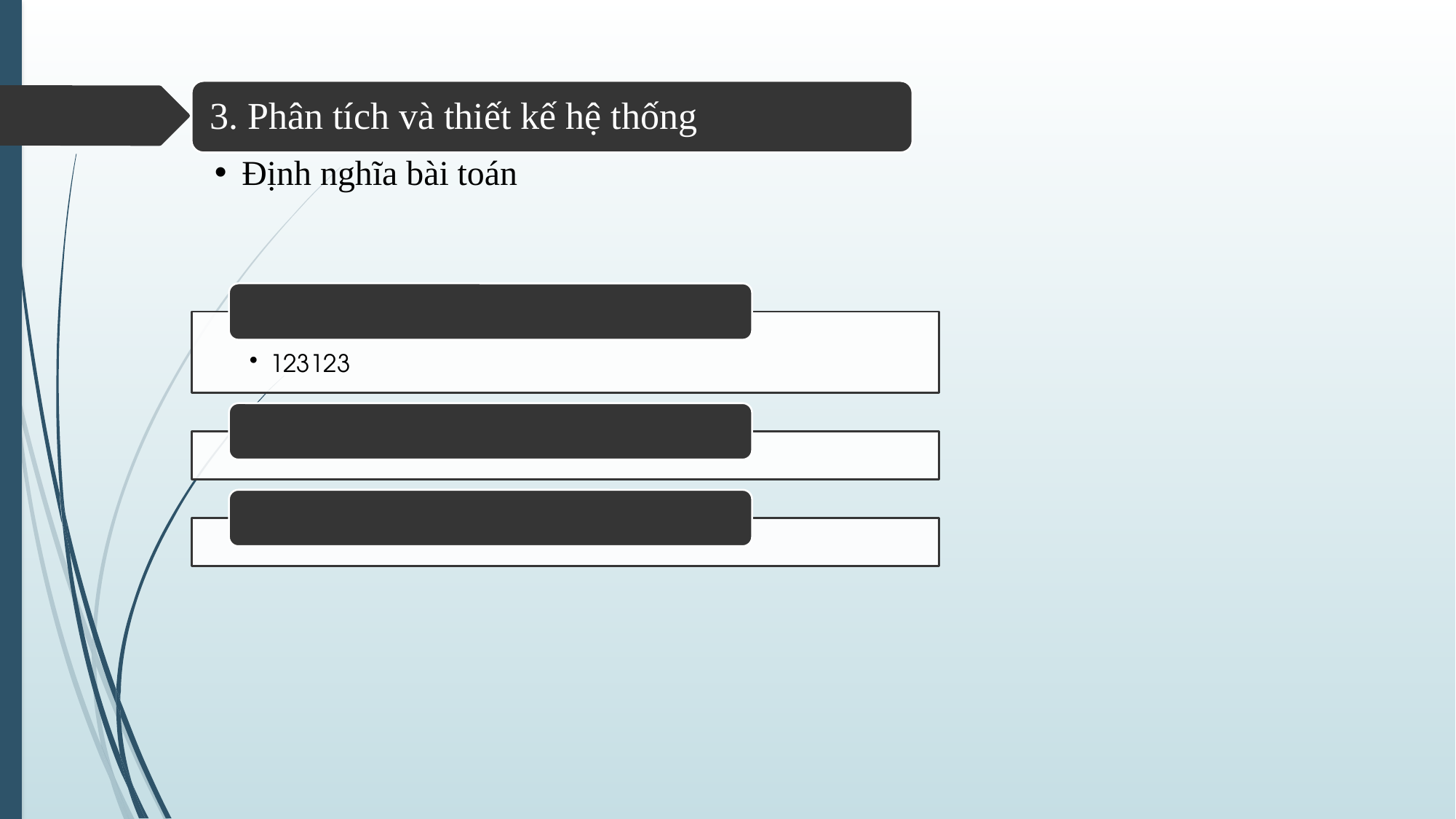

3. Phân tích và thiết kế hệ thống
Định nghĩa bài toán
123123